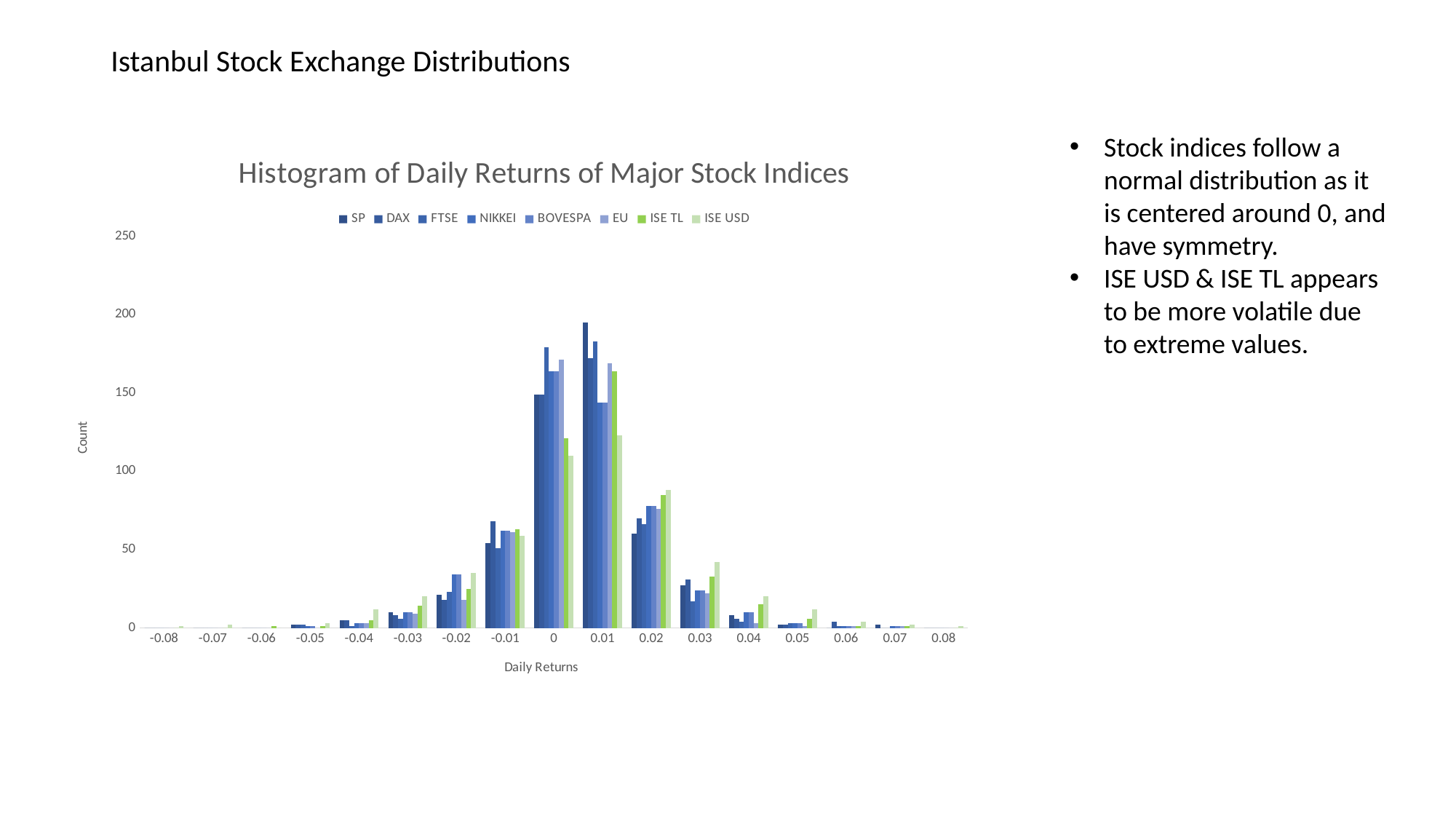

# Istanbul Stock Exchange Distributions
Stock indices follow a normal distribution as it is centered around 0, and have symmetry.
ISE USD & ISE TL appears to be more volatile due to extreme values.

### Chart: Histogram of Daily Returns of Major Stock Indices

| Category | SP | DAX | FTSE | NIKKEI | BOVESPA | EU | ISE TL | ISE USD |
|---|---|---|---|---|---|---|---|---|
| -0.08 | 0.0 | 0.0 | 0.0 | 0.0 | 0.0 | 0.0 | 0.0 | 1.0 |
| -7.0000000000000007E-2 | 0.0 | 0.0 | 0.0 | 0.0 | 0.0 | 0.0 | 0.0 | 2.0 |
| -0.06 | 0.0 | 0.0 | 0.0 | 0.0 | 0.0 | 0.0 | 1.0 | 0.0 |
| -0.05 | 2.0 | 2.0 | 2.0 | 1.0 | 1.0 | 0.0 | 1.0 | 3.0 |
| -0.04 | 5.0 | 5.0 | 1.0 | 3.0 | 3.0 | 3.0 | 5.0 | 12.0 |
| -0.03 | 10.0 | 8.0 | 6.0 | 10.0 | 10.0 | 9.0 | 14.0 | 20.0 |
| -0.02 | 21.0 | 18.0 | 23.0 | 34.0 | 34.0 | 18.0 | 25.0 | 35.0 |
| -0.01 | 54.0 | 68.0 | 51.0 | 62.0 | 62.0 | 61.0 | 63.0 | 59.0 |
| 0 | 149.0 | 149.0 | 179.0 | 164.0 | 164.0 | 171.0 | 121.0 | 110.0 |
| 0.01 | 195.0 | 172.0 | 183.0 | 144.0 | 144.0 | 169.0 | 164.0 | 123.0 |
| 0.02 | 60.0 | 70.0 | 66.0 | 78.0 | 78.0 | 76.0 | 85.0 | 88.0 |
| 0.03 | 27.0 | 31.0 | 17.0 | 24.0 | 24.0 | 22.0 | 33.0 | 42.0 |
| 0.04 | 8.0 | 6.0 | 4.0 | 10.0 | 10.0 | 3.0 | 15.0 | 20.0 |
| 0.05 | 2.0 | 2.0 | 3.0 | 3.0 | 3.0 | 1.0 | 6.0 | 12.0 |
| 0.06 | 0.0 | 4.0 | 1.0 | 1.0 | 1.0 | 1.0 | 1.0 | 4.0 |
| 7.0000000000000007E-2 | 2.0 | 0.0 | 0.0 | 1.0 | 1.0 | 1.0 | 1.0 | 2.0 |
| 0.08 | 0.0 | 0.0 | 0.0 | 0.0 | 0.0 | 0.0 | 0.0 | 1.0 |